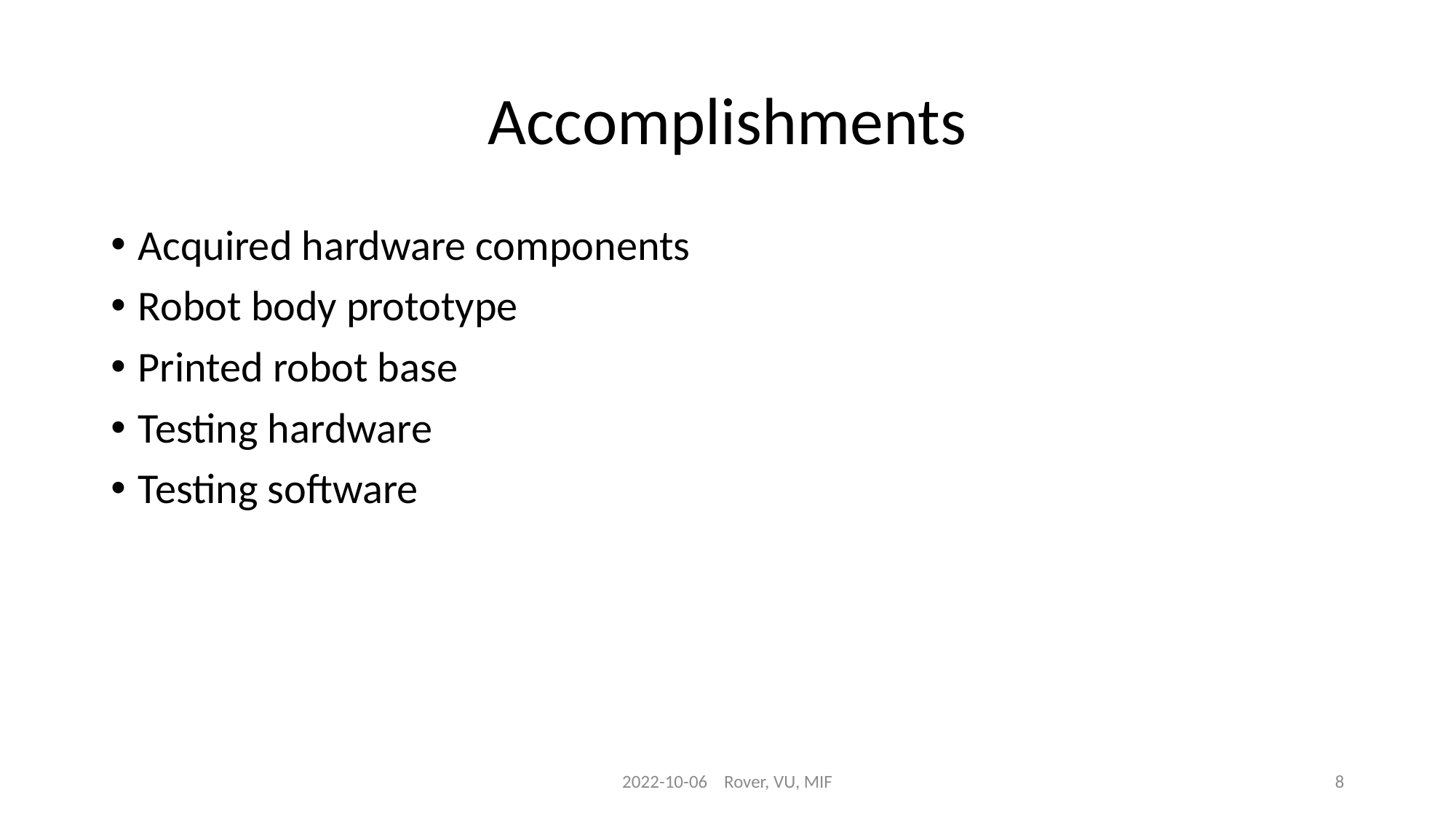

# Accomplishments
Acquired hardware components
Robot body prototype
Printed robot base
Testing hardware
Testing software

2022-10-06    Rover, VU, MIF
8